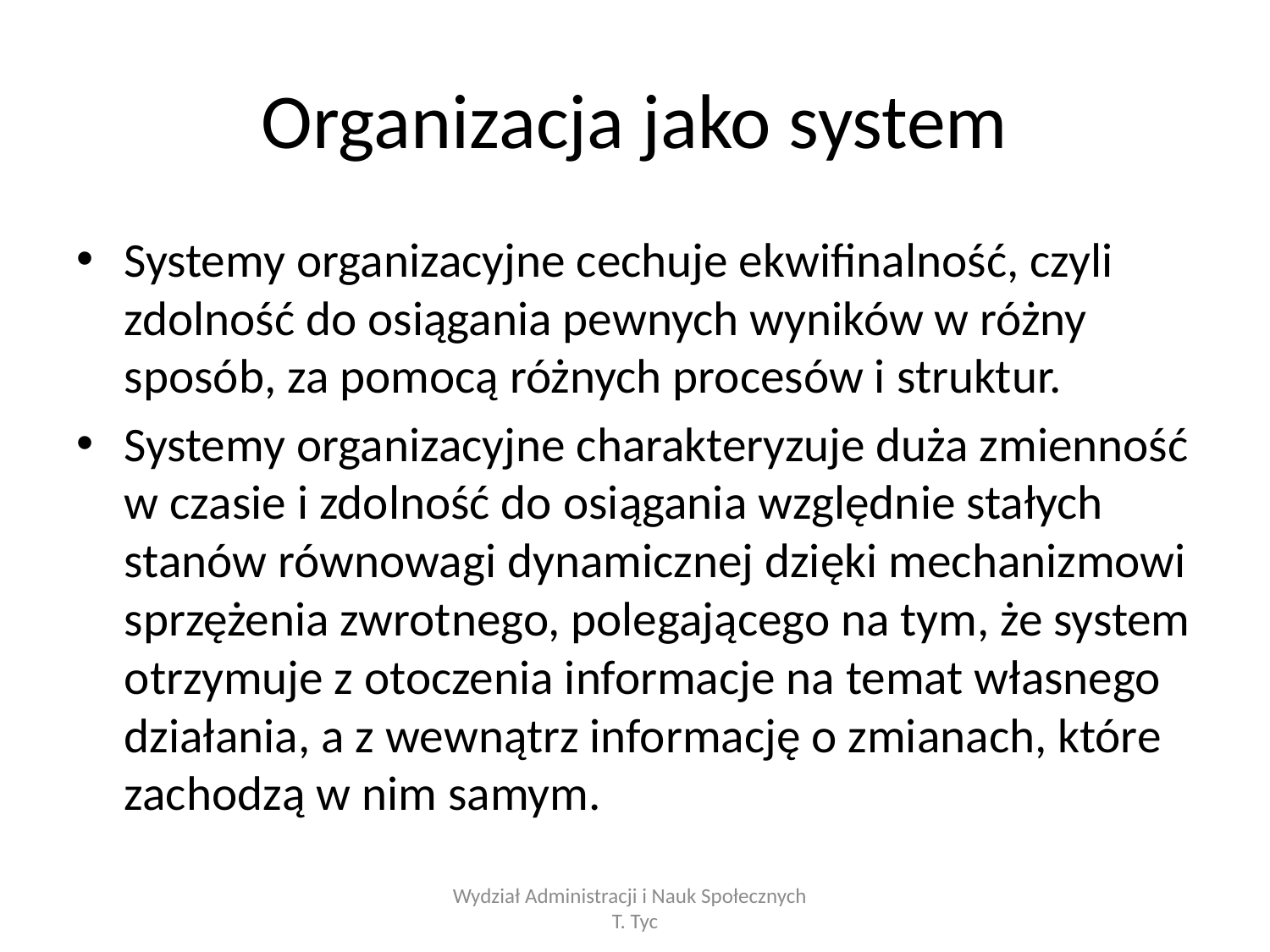

# Organizacja jako system
Systemy organizacyjne cechuje ekwifinalność, czyli zdolność do osiągania pewnych wyników w różny sposób, za pomocą różnych procesów i struktur.
Systemy organizacyjne charakteryzuje duża zmienność w czasie i zdolność do osiągania względnie stałych stanów równowagi dynamicznej dzięki mechanizmowi sprzężenia zwrotnego, polegającego na tym, że system otrzymuje z otoczenia informacje na temat własnego działania, a z wewnątrz informację o zmianach, które zachodzą w nim samym.
Wydział Administracji i Nauk Społecznych   T. Tyc